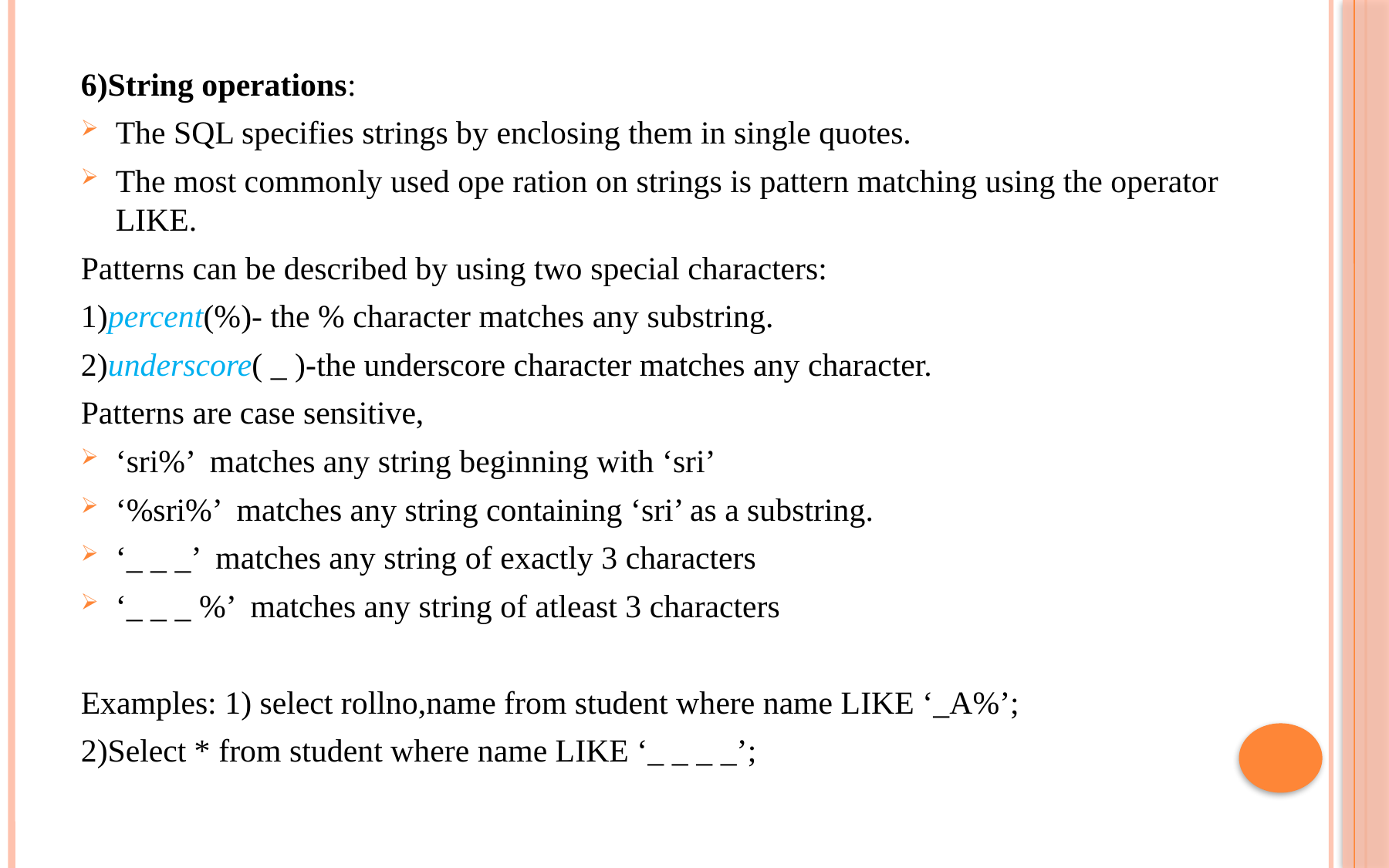

6)String operations:
The SQL specifies strings by enclosing them in single quotes.
The most commonly used ope ration on strings is pattern matching using the operator LIKE.
Patterns can be described by using two special characters:
1)percent(%)- the % character matches any substring.
2)underscore( _ )-the underscore character matches any character.
Patterns are case sensitive,
‘sri%’  matches any string beginning with ‘sri’
‘%sri%’  matches any string containing ‘sri’ as a substring.
‘_ _ _’  matches any string of exactly 3 characters
‘_ _ _ %’  matches any string of atleast 3 characters

Examples: 1) select rollno,name from student where name LIKE ‘_A%’;
2)Select * from student where name LIKE ‘_ _ _ _’;